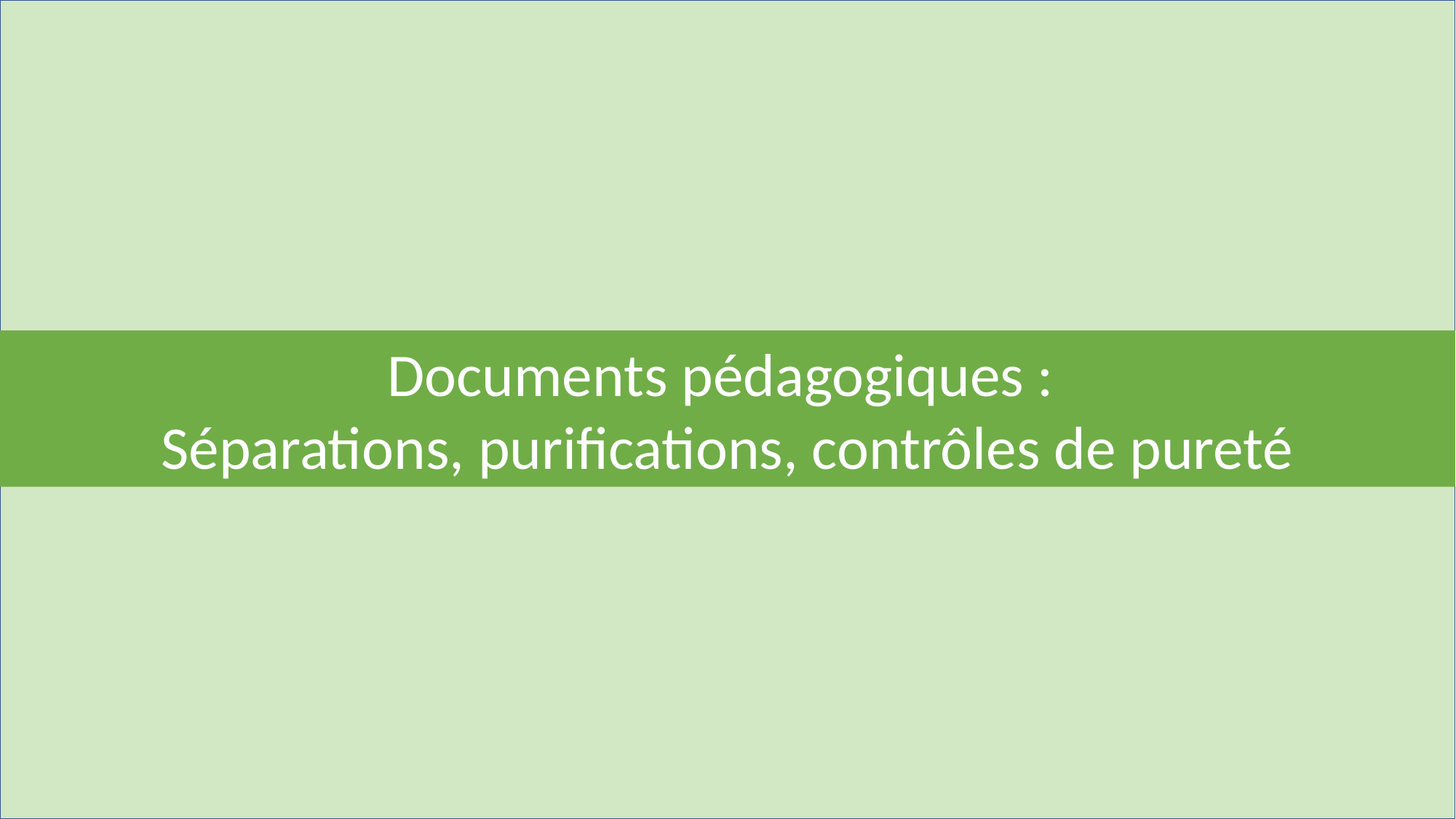

Documents pédagogiques :
Séparations, purifications, contrôles de pureté